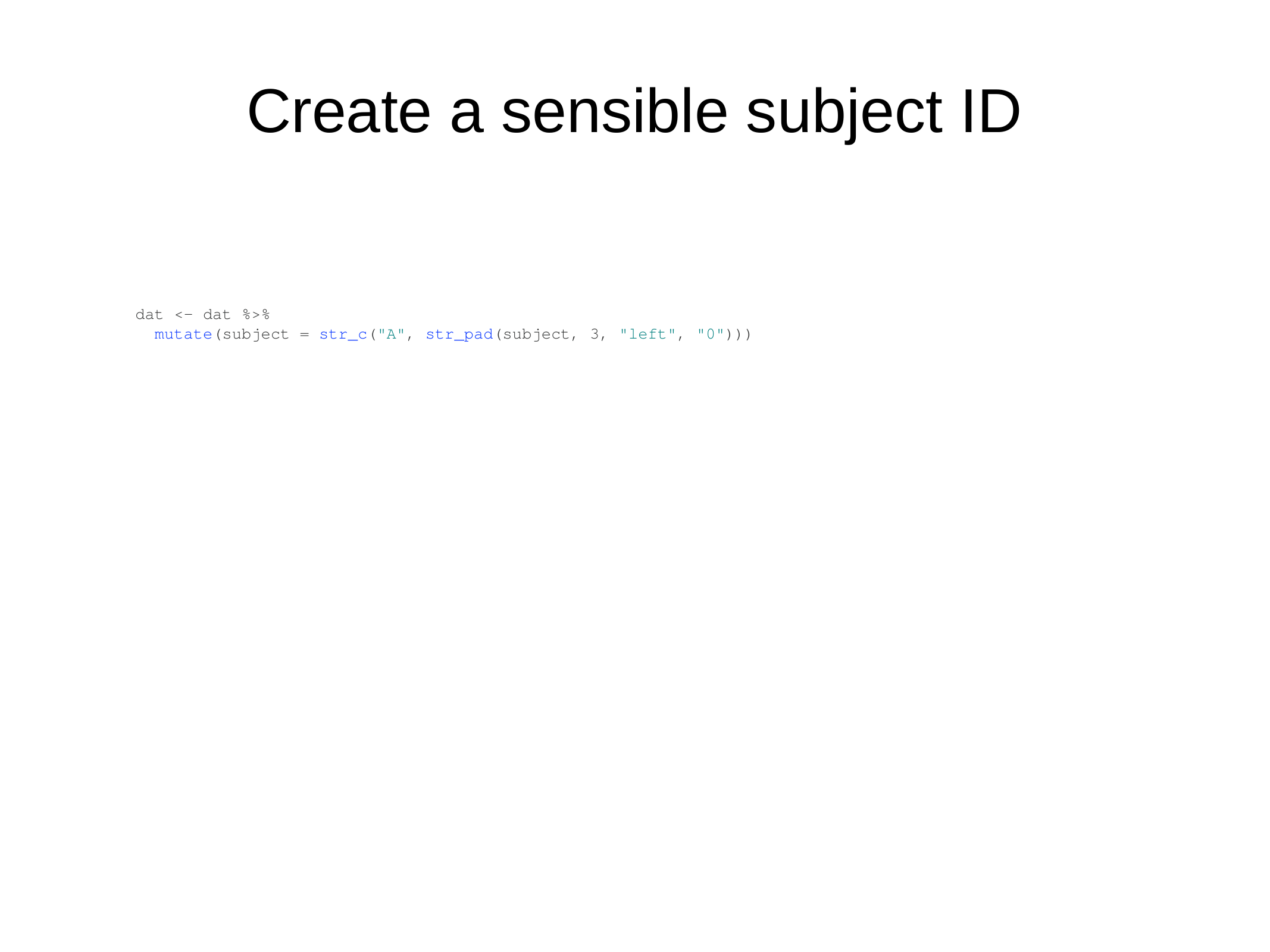

Create a sensible subject ID
dat <- dat %>%
  mutate(subject = str_c("A", str_pad(subject, 3, "left", "0")))